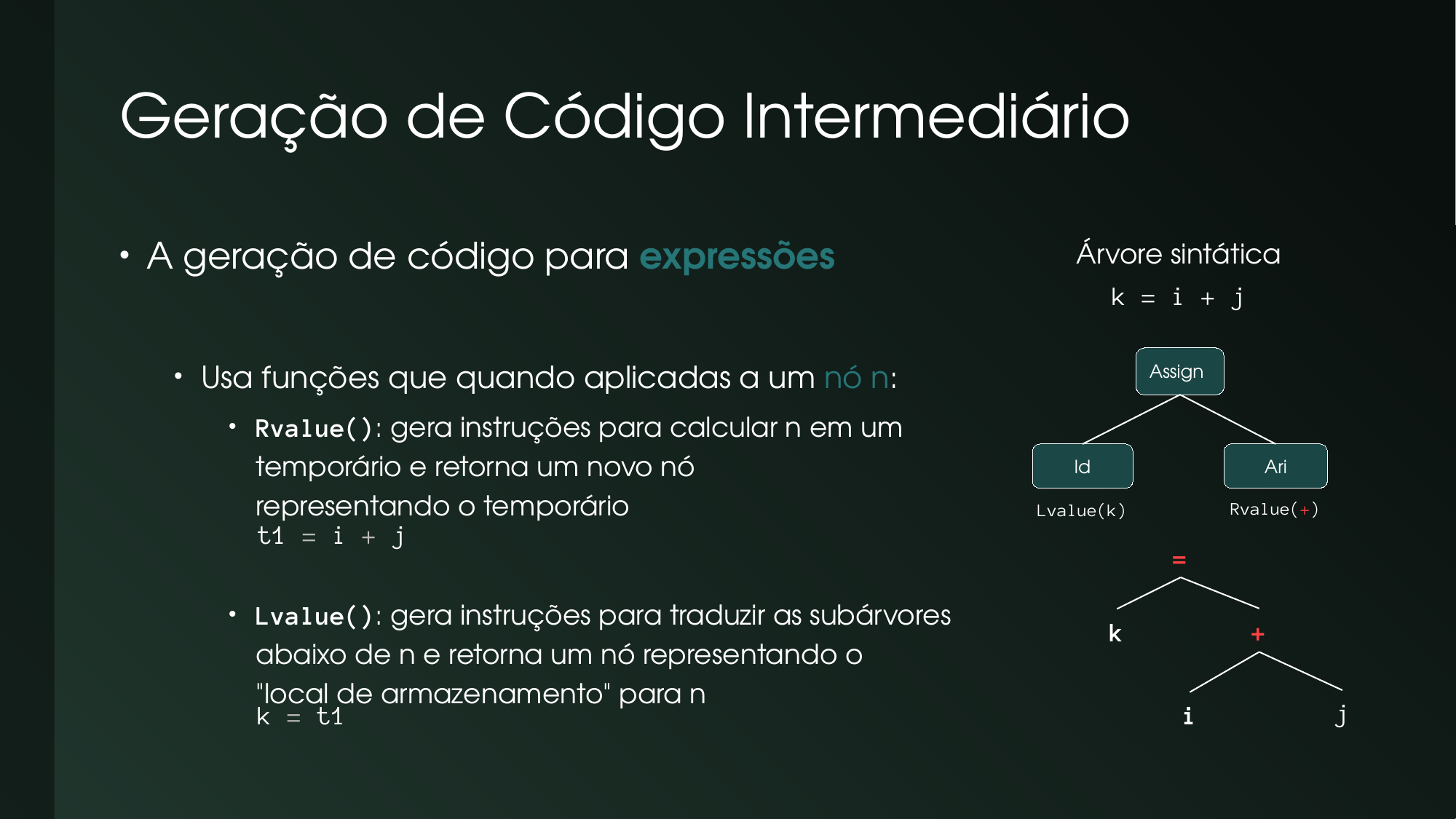

# Geração de Código Intermediário
A geração de código para expressões

Usa funções que quando aplicadas a um nó n:
Rvalue(): gera instruções para calcular n em um
temporário e retorna um novo nó
representando o temporário

Lvalue(): gera instruções para traduzir as subárvores
abaixo de n e retorna um nó representando o
"local de armazenamento" para n
Árvore sintática
k = i + j
Assign
Ari
Id
Rvalue(+)
Lvalue(k)
t1 = i + j
=
+
k
j
i
k = t1